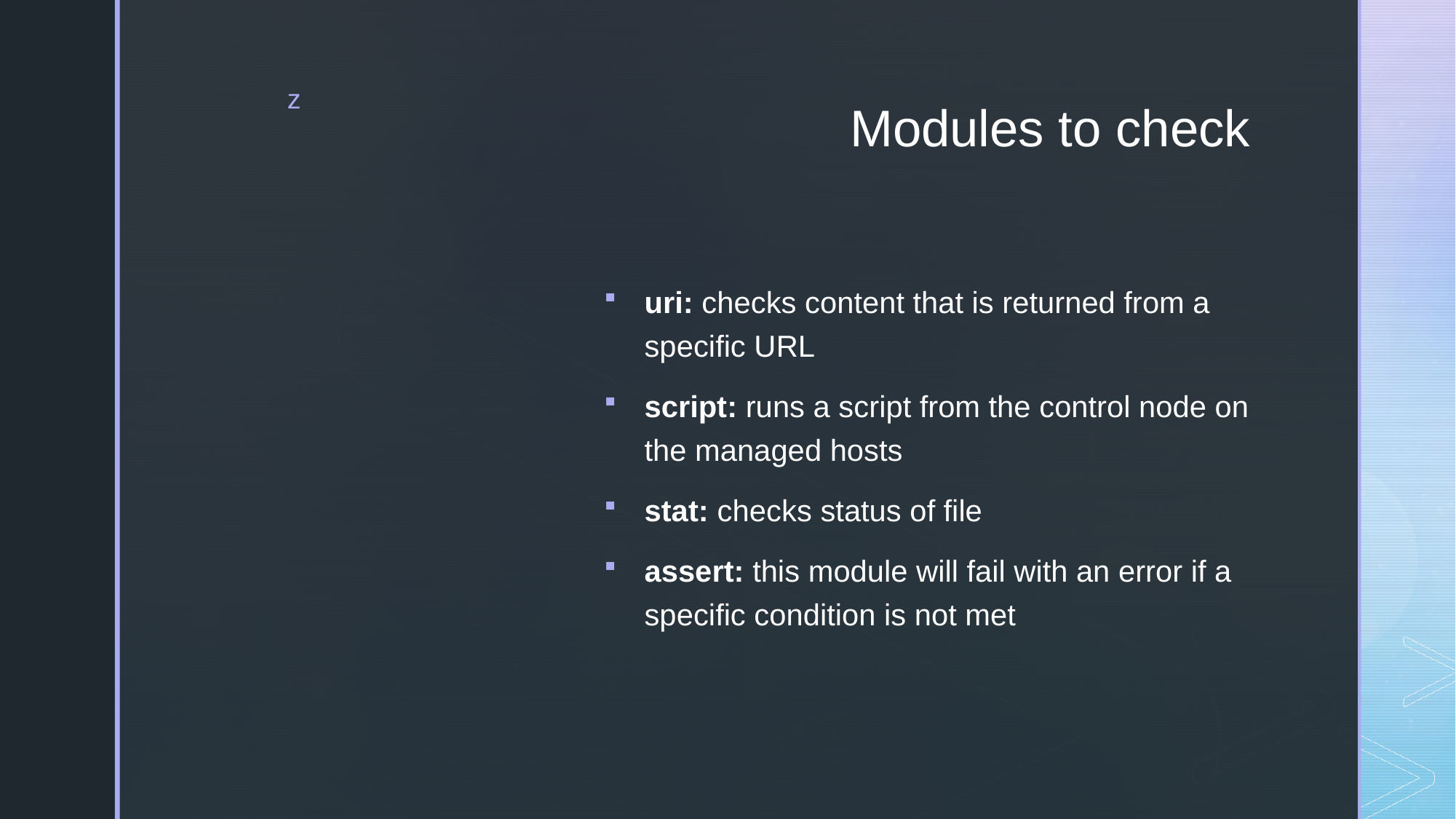

# Modules to check
uri: checks content that is returned from a specific URL
script: runs a script from the control node on the managed hosts
stat: checks status of file
assert: this module will fail with an error if a specific condition is not met